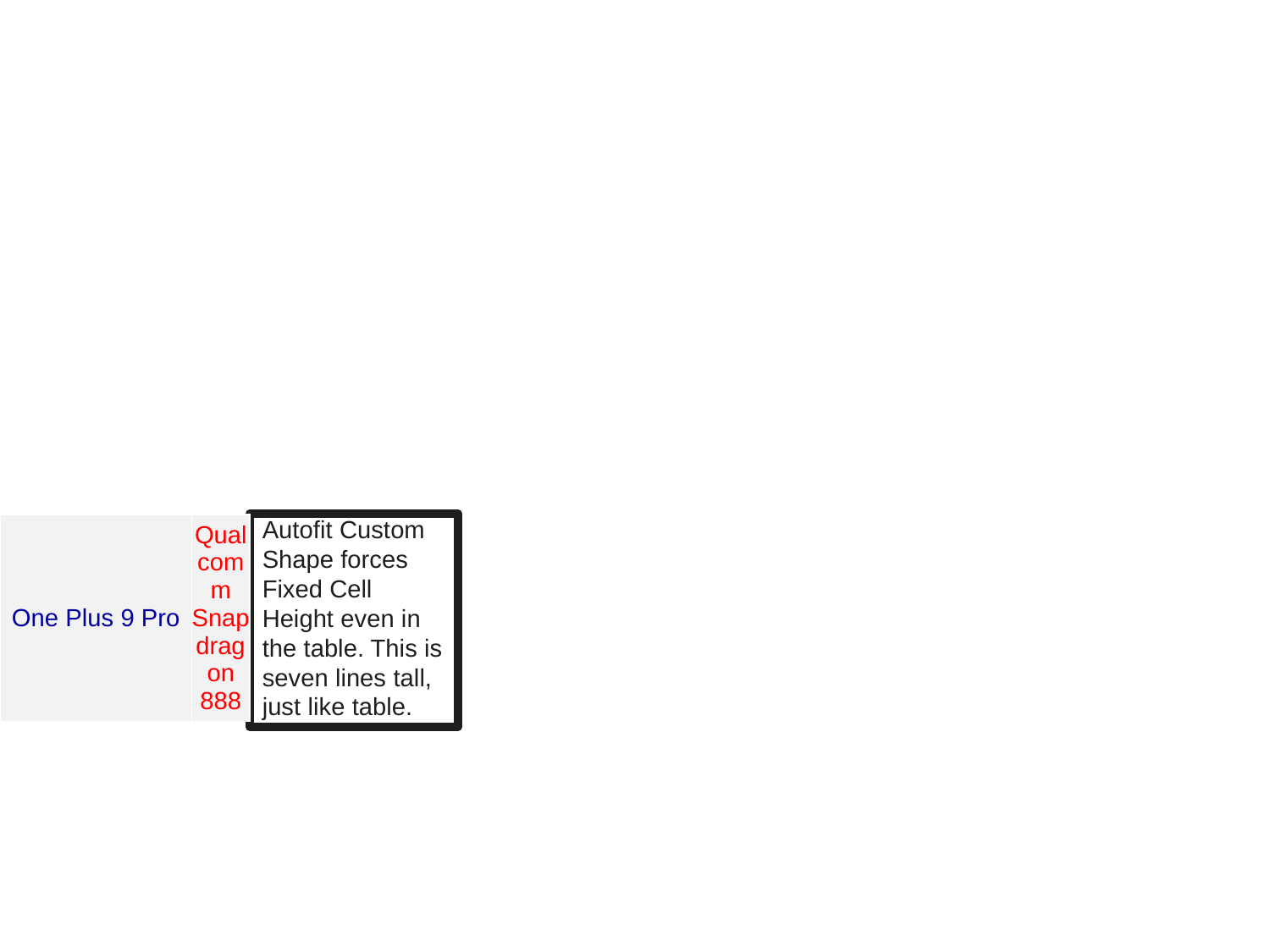

Autofit Custom Shape forces Fixed Cell Height even in the table. This is seven lines tall, just like table.
| One Plus 9 Pro | Qualcomm Snapdragon 888 |
| --- | --- |